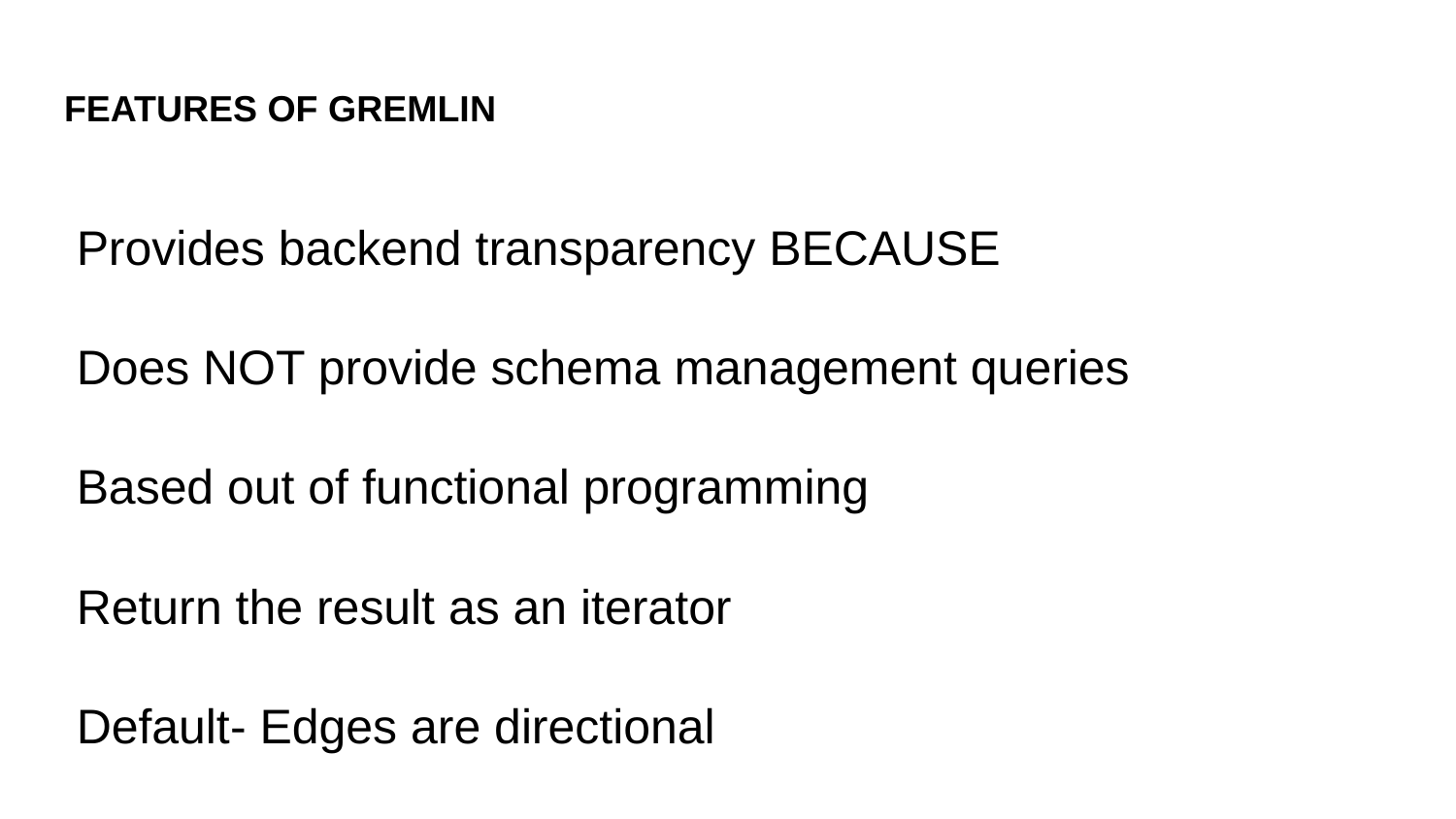

# FEATURES OF GREMLIN
Provides backend transparency BECAUSE
Does NOT provide schema management queries
Based out of functional programming
Return the result as an iterator
Default- Edges are directional
+many more